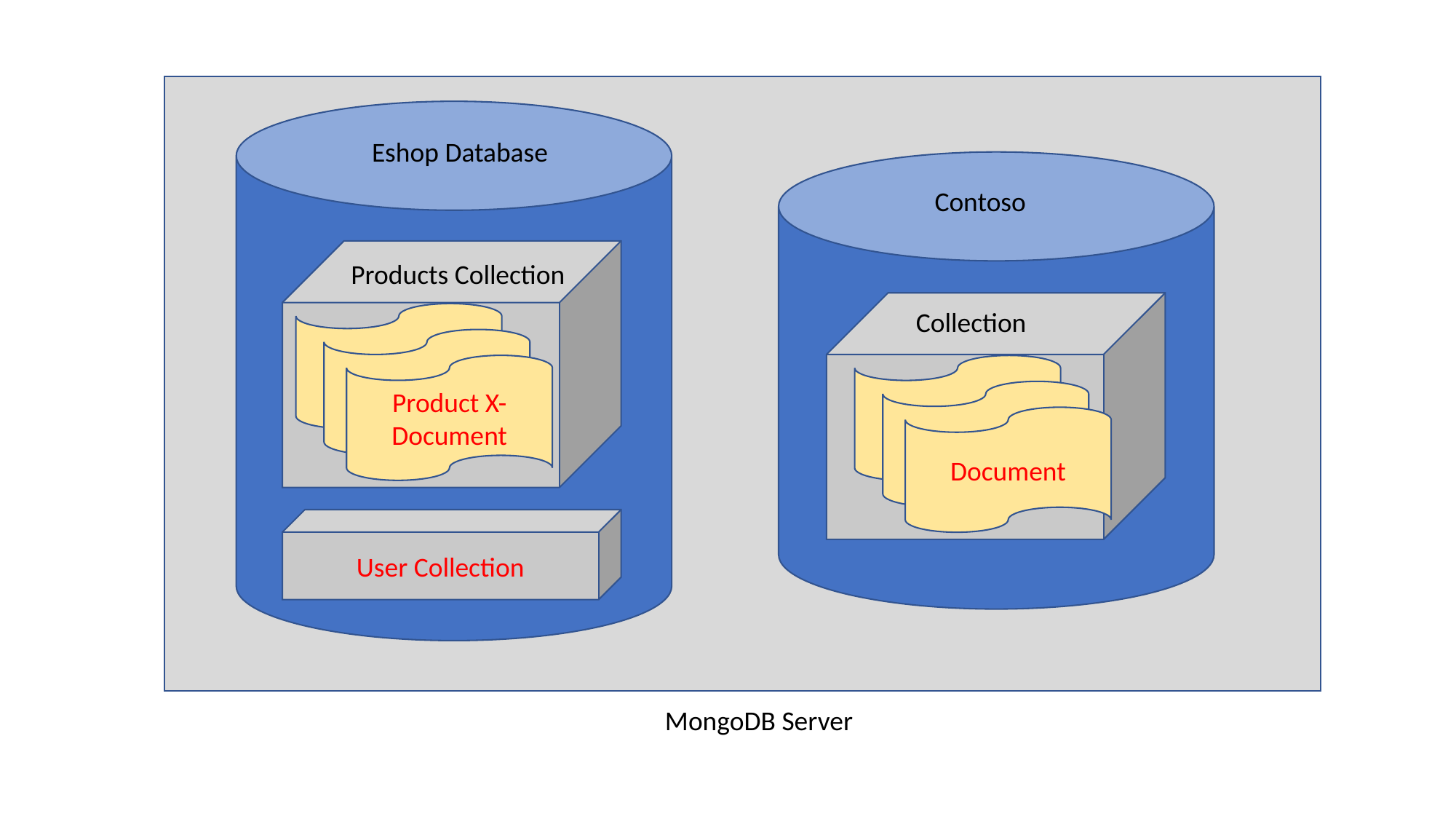

Eshop Database

Contoso

Products Collection

Collection

Product X- Document

Document
User Collection
MongoDB Server